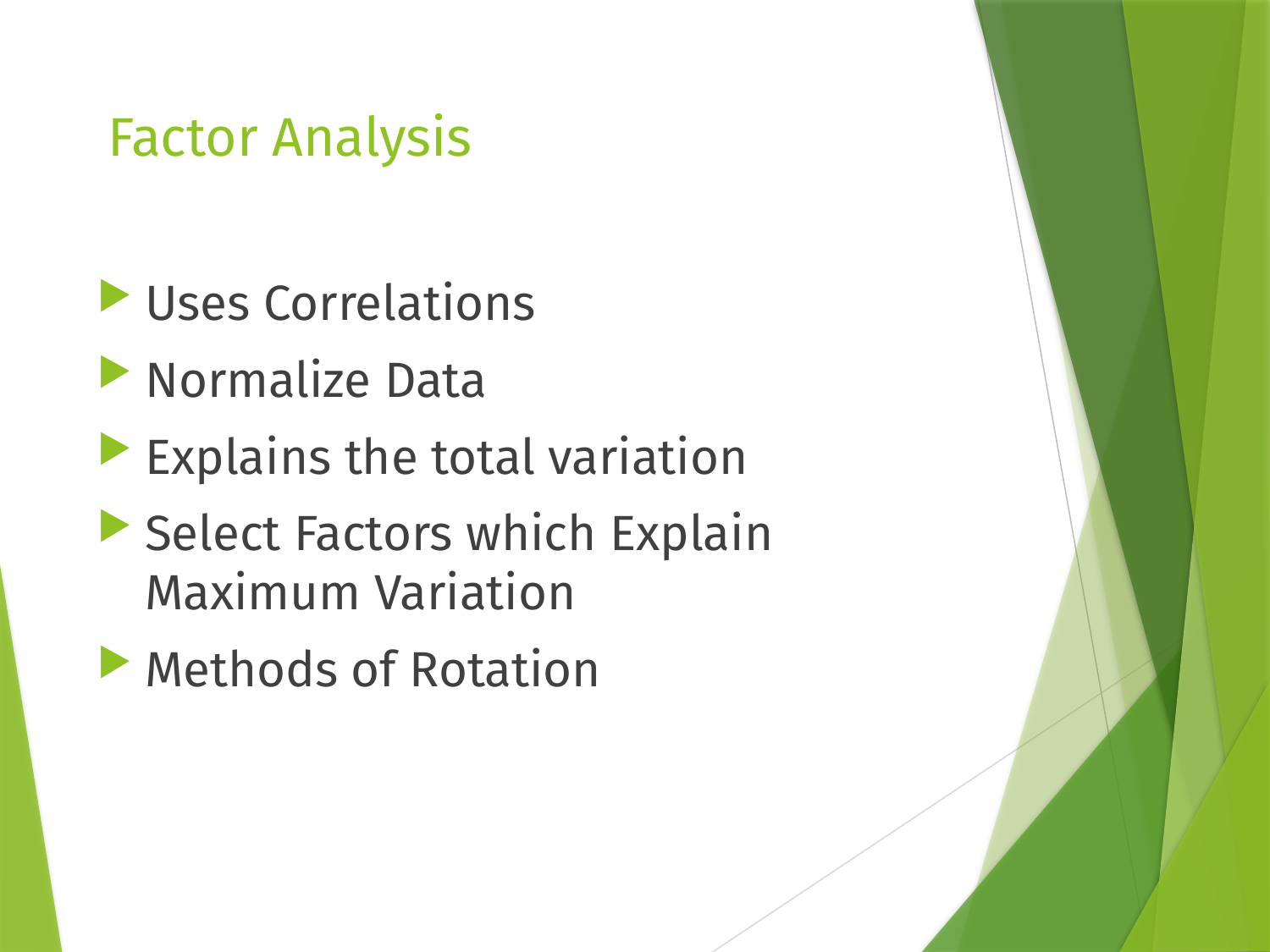

# Factor Analysis
Uses Correlations
Normalize Data
Explains the total variation
Select Factors which Explain Maximum Variation
Methods of Rotation